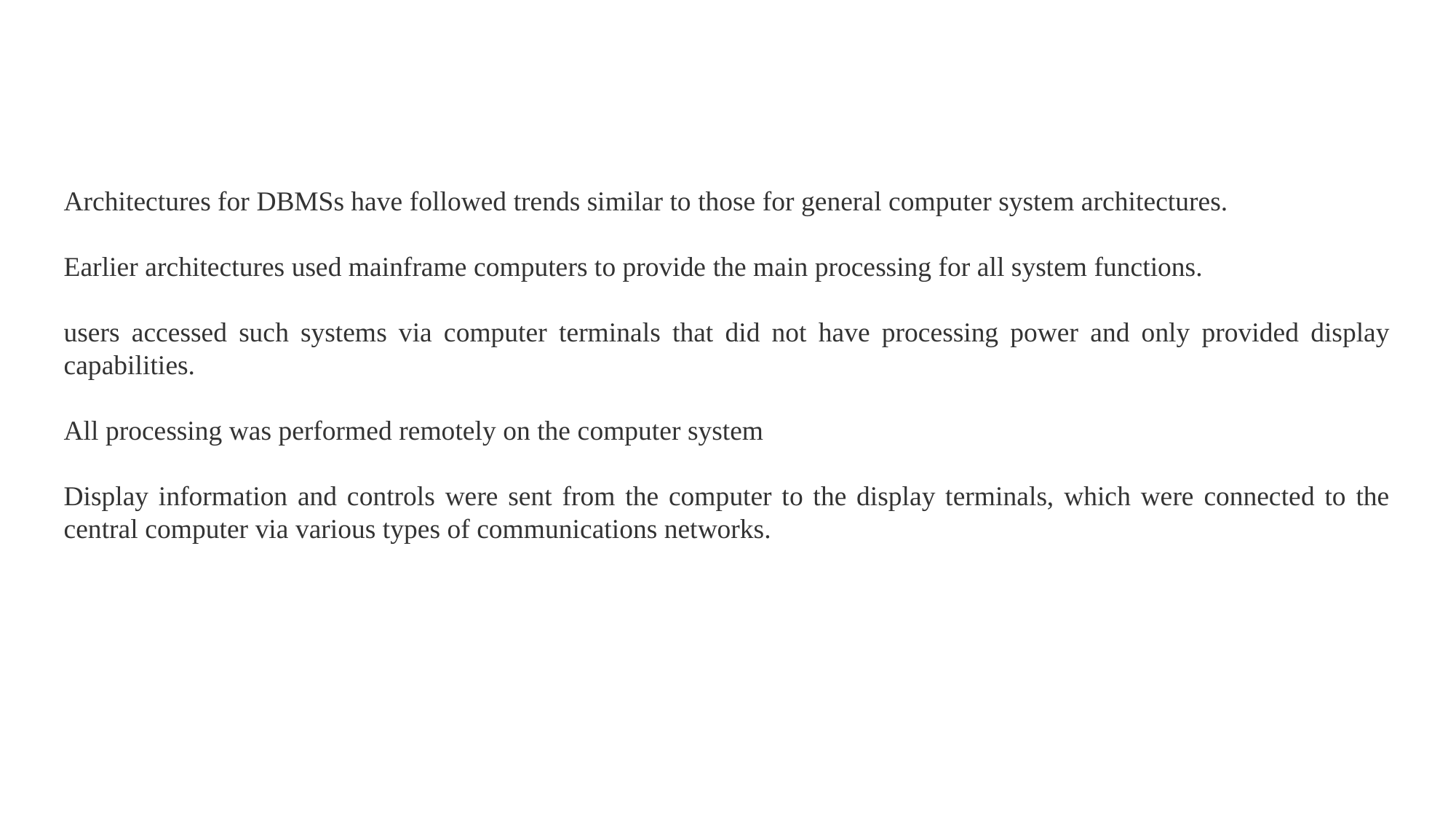

Architectures for DBMSs have followed trends similar to those for general computer system architectures.

Earlier architectures used mainframe computers to provide the main processing for all system functions.

users accessed such systems via computer terminals that did not have processing power and only provided display capabilities.

All processing was performed remotely on the computer system

Display information and controls were sent from the computer to the display terminals, which were connected to the central computer via various types of communications networks.